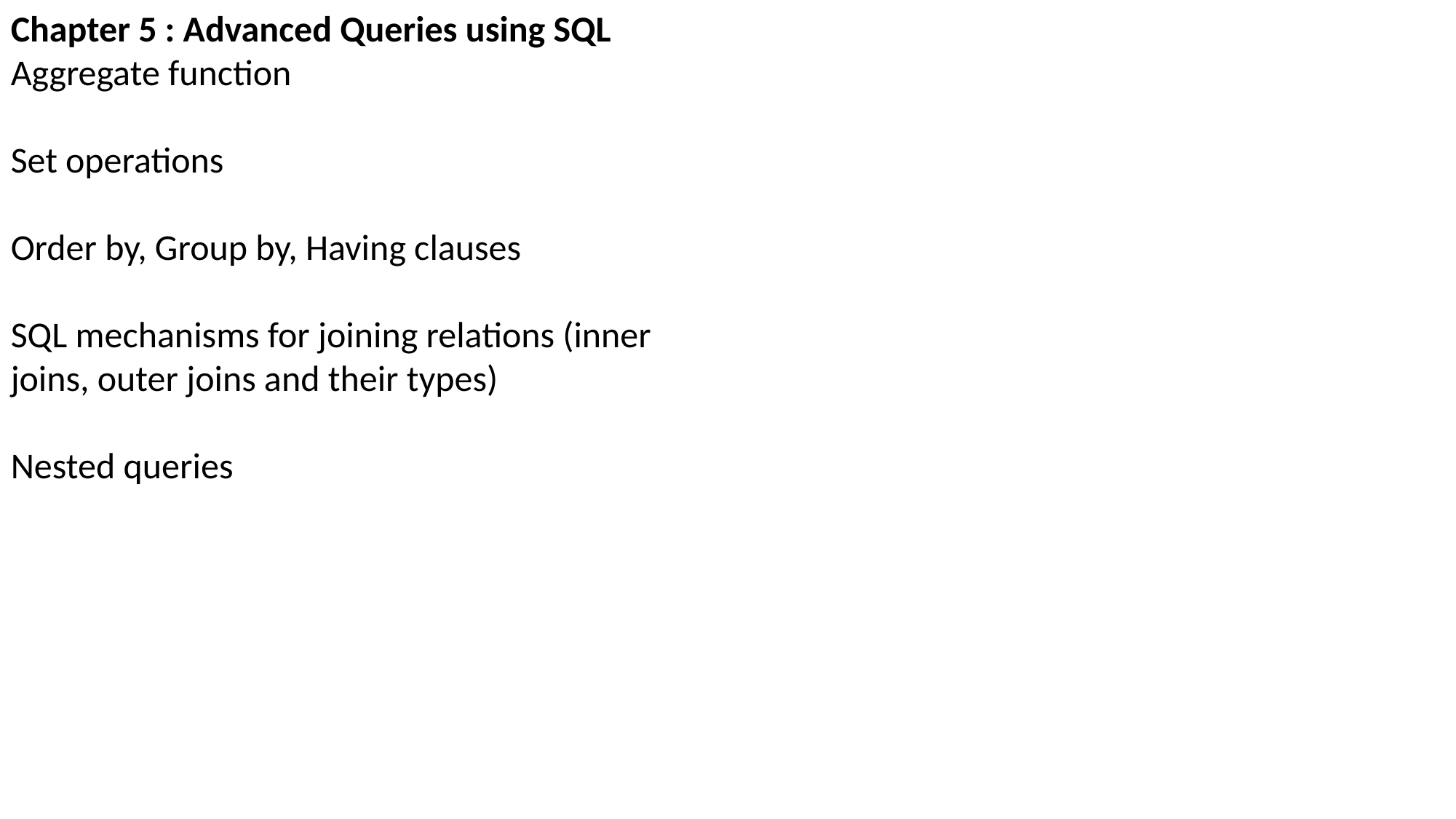

Chapter 5 : Advanced Queries using SQL
Aggregate function

Set operations

Order by, Group by, Having clauses

SQL mechanisms for joining relations (inner joins, outer joins and their types)

Nested queries